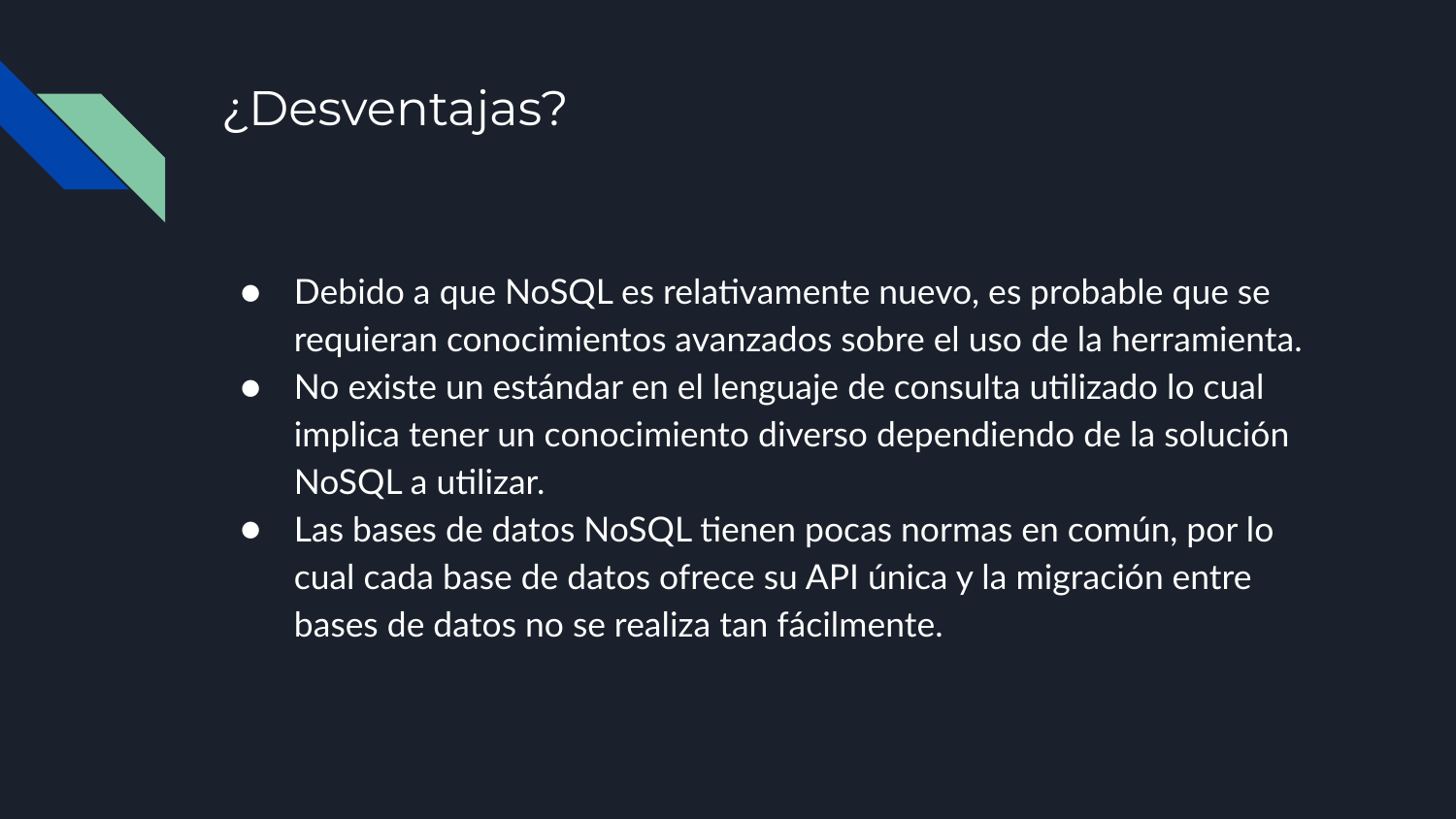

# ¿Desventajas?
Debido a que NoSQL es relativamente nuevo, es probable que se requieran conocimientos avanzados sobre el uso de la herramienta.
No existe un estándar en el lenguaje de consulta utilizado lo cual implica tener un conocimiento diverso dependiendo de la solución NoSQL a utilizar.
Las bases de datos NoSQL tienen pocas normas en común, por lo cual cada base de datos ofrece su API única y la migración entre bases de datos no se realiza tan fácilmente.